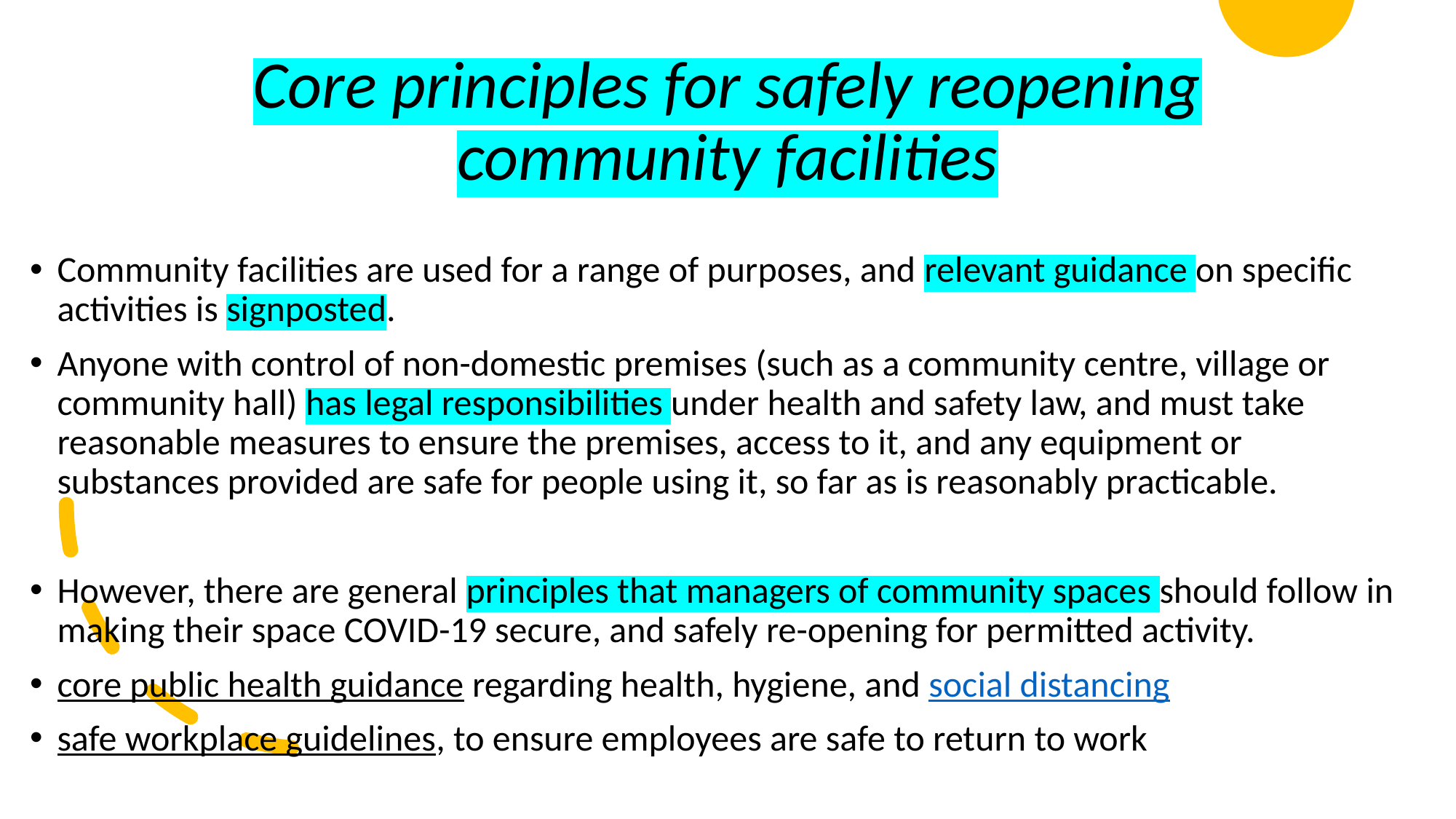

Core principles for safely reopening community facilities
Community facilities are used for a range of purposes, and relevant guidance on specific activities is signposted.
Anyone with control of non-domestic premises (such as a community centre, village or community hall) has legal responsibilities under health and safety law, and must take reasonable measures to ensure the premises, access to it, and any equipment or substances provided are safe for people using it, so far as is reasonably practicable.

However, there are general principles that managers of community spaces should follow in making their space COVID-19 secure, and safely re-opening for permitted activity.
core public health guidance regarding health, hygiene, and social distancing
safe workplace guidelines, to ensure employees are safe to return to work

Created by Tayo Alebiosu